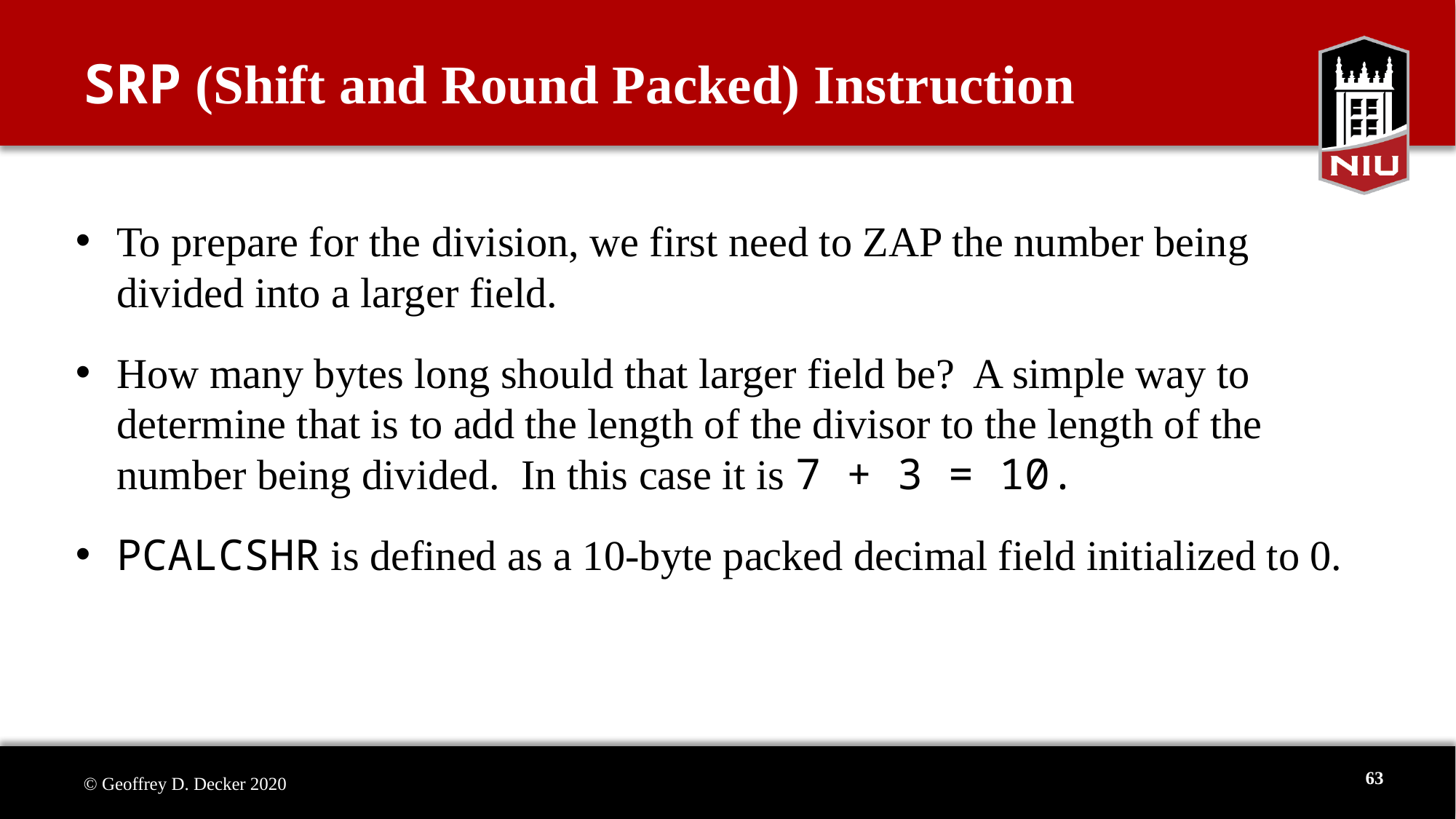

# SRP (Shift and Round Packed) Instruction
To prepare for the division, we first need to ZAP the number being
divided into a larger field.

How many bytes long should that larger field be?  A simple way to
determine that is to add the length of the divisor to the length of the
number being divided.  In this case it is 7 + 3 = 10.

PCALCSHR is defined as a 10-byte packed decimal field initialized to 0.
63
© Geoffrey D. Decker 2020